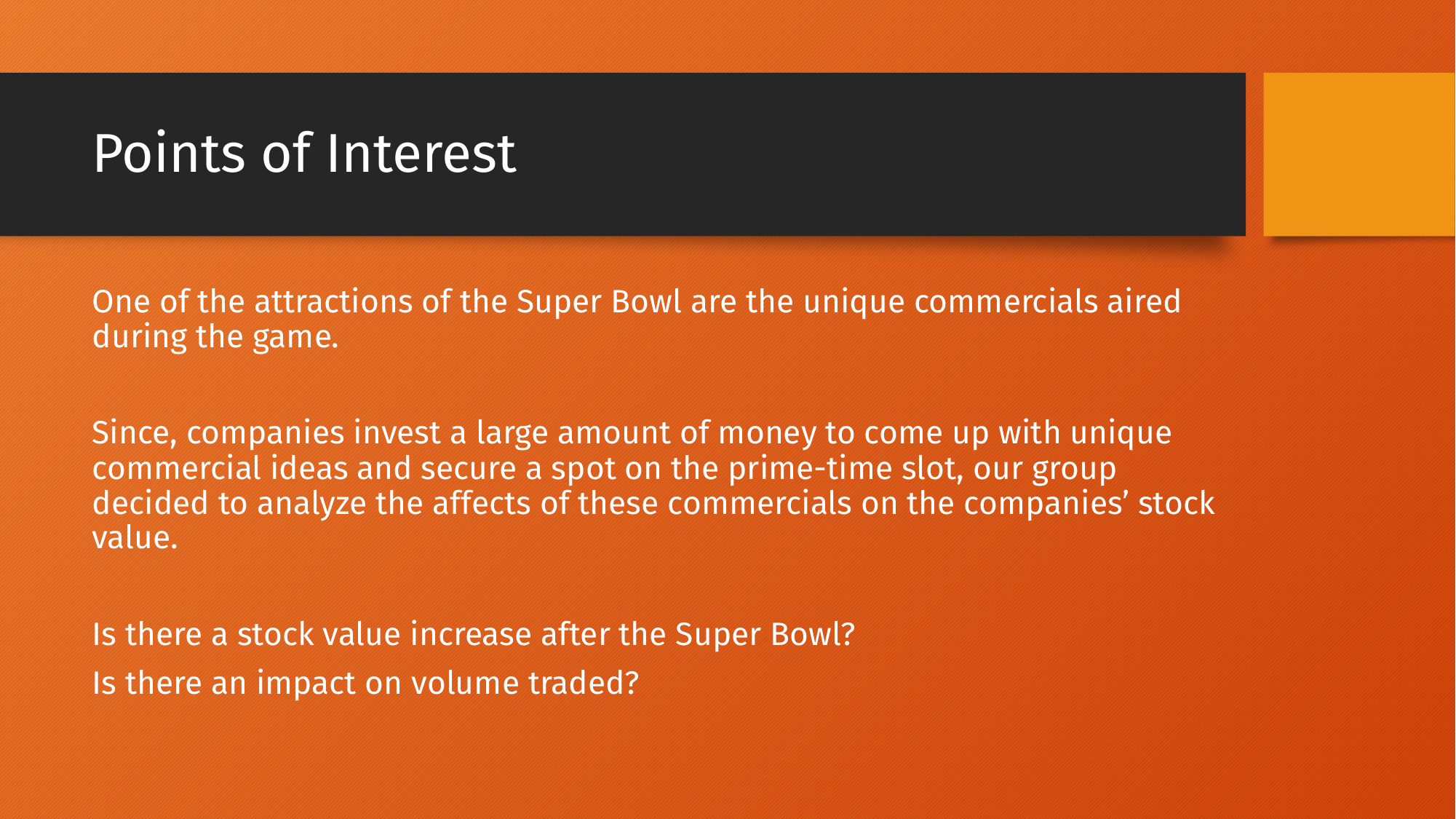

# Points of Interest
One of the attractions of the Super Bowl are the unique commercials aired during the game.

Since, companies invest a large amount of money to come up with unique commercial ideas and secure a spot on the prime-time slot, our group decided to analyze the affects of these commercials on the companies’ stock value.

Is there a stock value increase after the Super Bowl?
Is there an impact on volume traded?